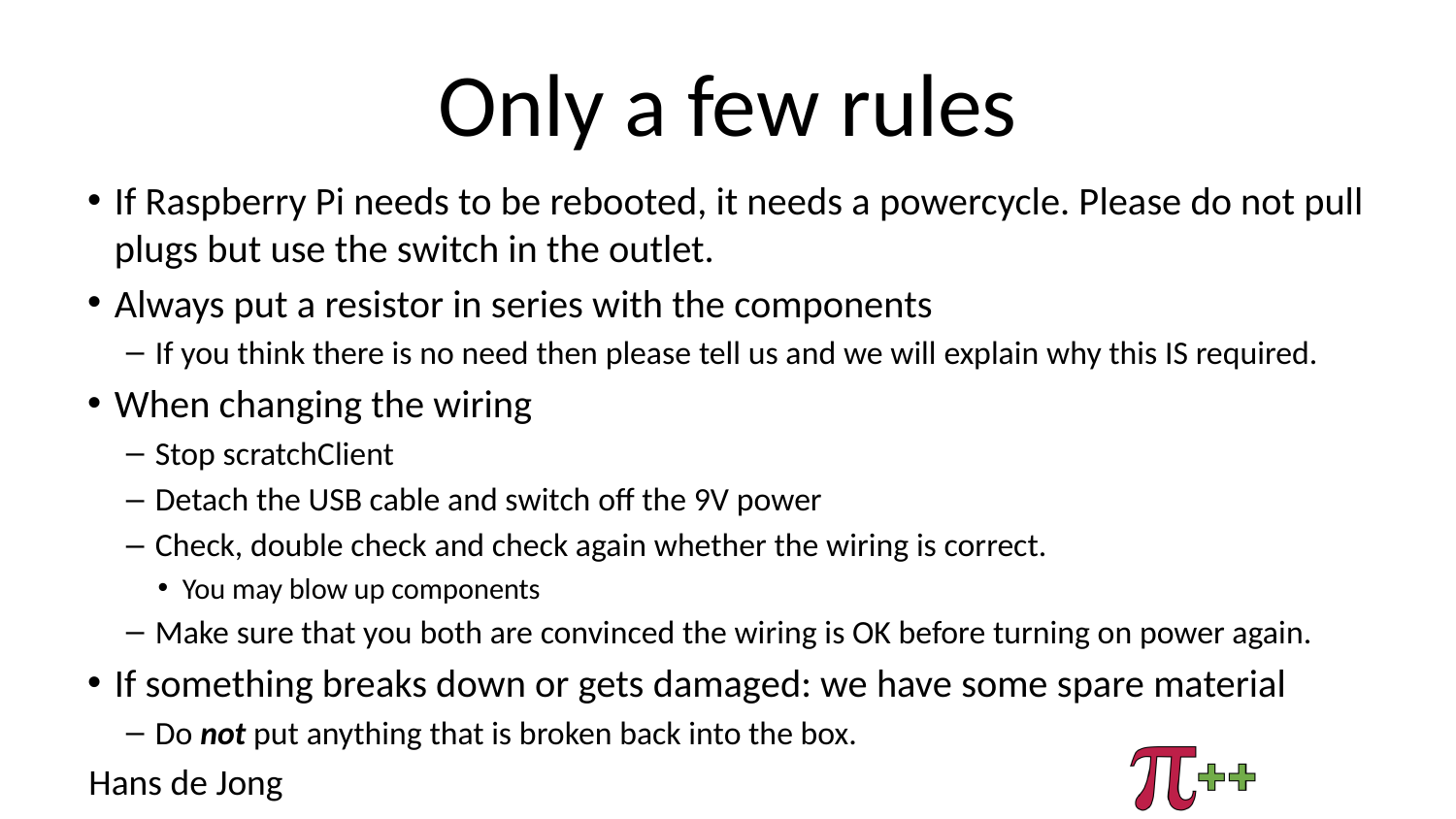

# Only a few rules
If Raspberry Pi needs to be rebooted, it needs a powercycle. Please do not pull plugs but use the switch in the outlet.
Always put a resistor in series with the components
If you think there is no need then please tell us and we will explain why this IS required.
When changing the wiring
Stop scratchClient
Detach the USB cable and switch off the 9V power
Check, double check and check again whether the wiring is correct.
You may blow up components
Make sure that you both are convinced the wiring is OK before turning on power again.
If something breaks down or gets damaged: we have some spare material
Do not put anything that is broken back into the box.